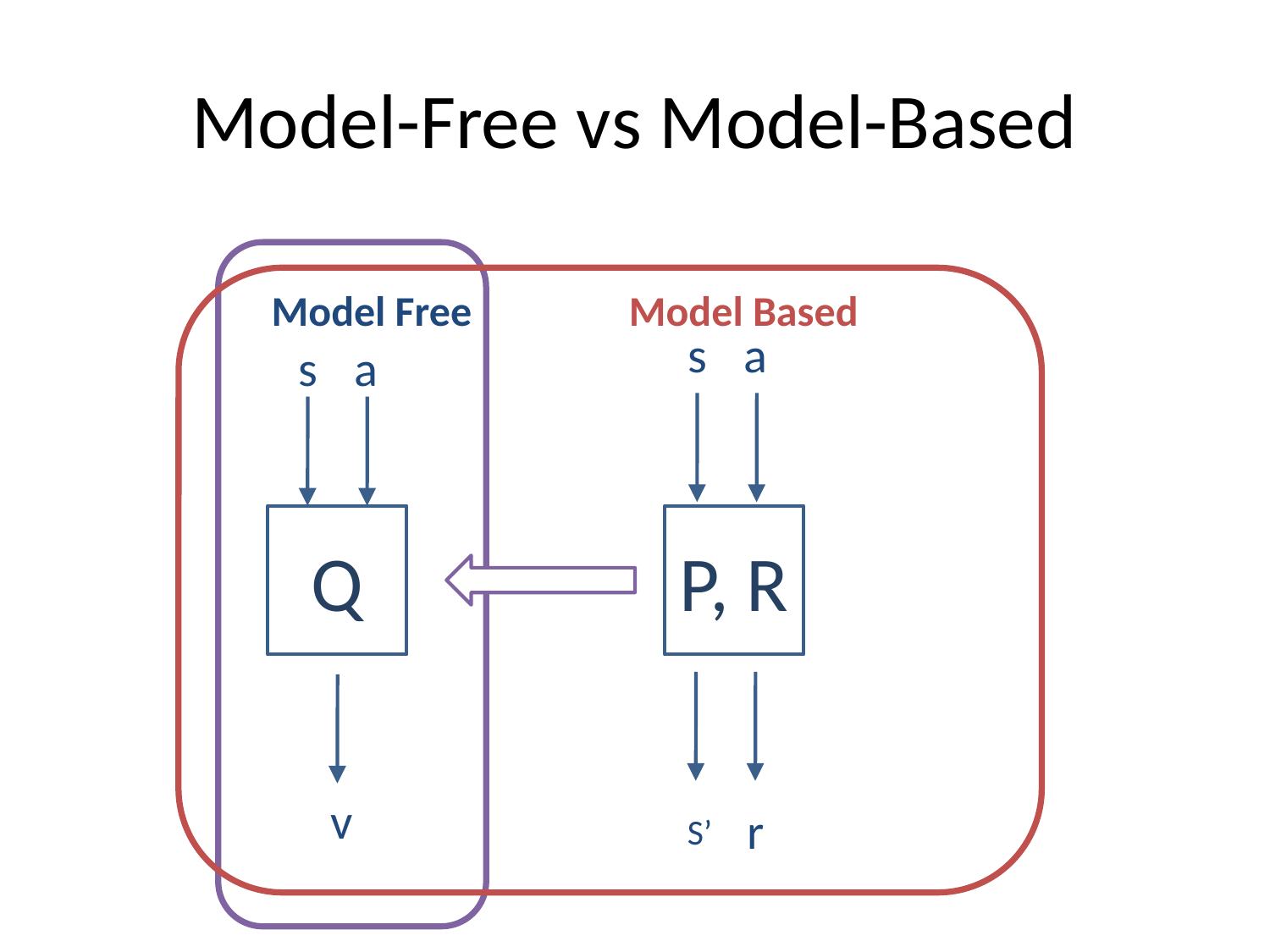

# Model-Free vs Model-Based

Model Free
Model Based
s
a
s
a
Q
P, R

v
r
S’